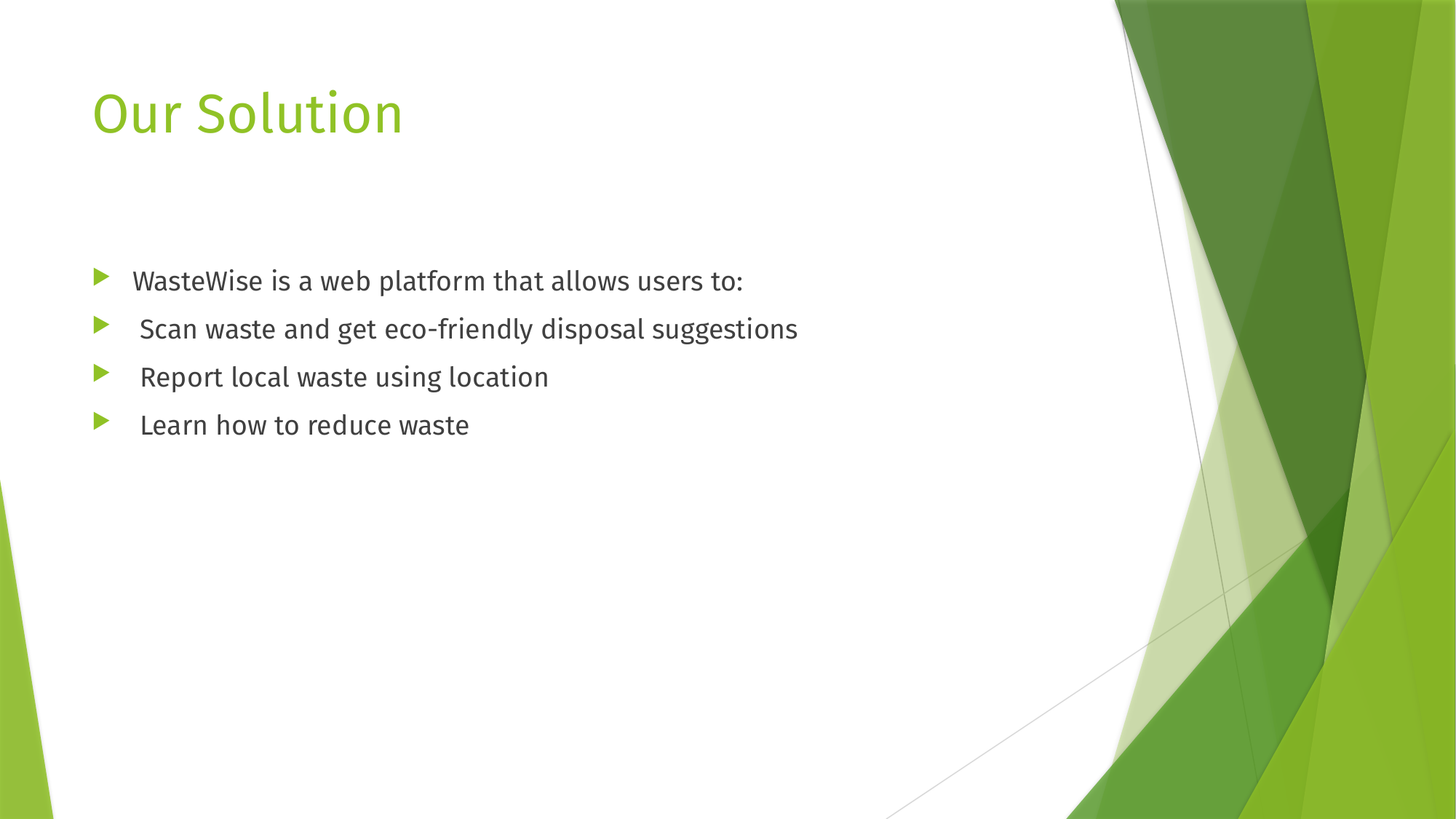

# Our Solution
WasteWise is a web platform that allows users to:
 Scan waste and get eco-friendly disposal suggestions
 Report local waste using location
 Learn how to reduce waste